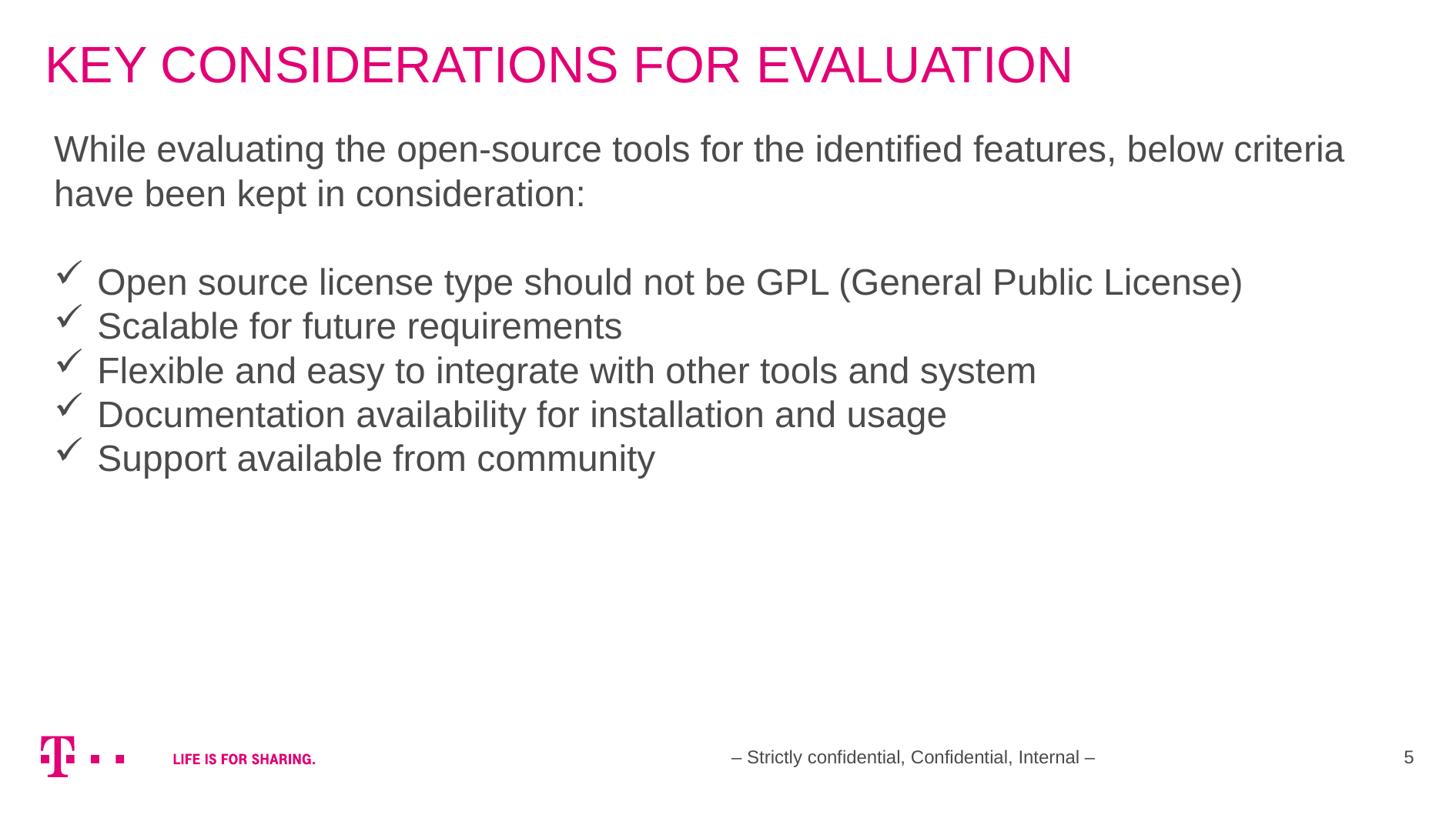

# Key considerations for evaluation
While evaluating the open-source tools for the identified features, below criteria have been kept in consideration:

Open source license type should not be GPL (General Public License)
Scalable for future requirements
Flexible and easy to integrate with other tools and system
Documentation availability for installation and usage
Support available from community

5